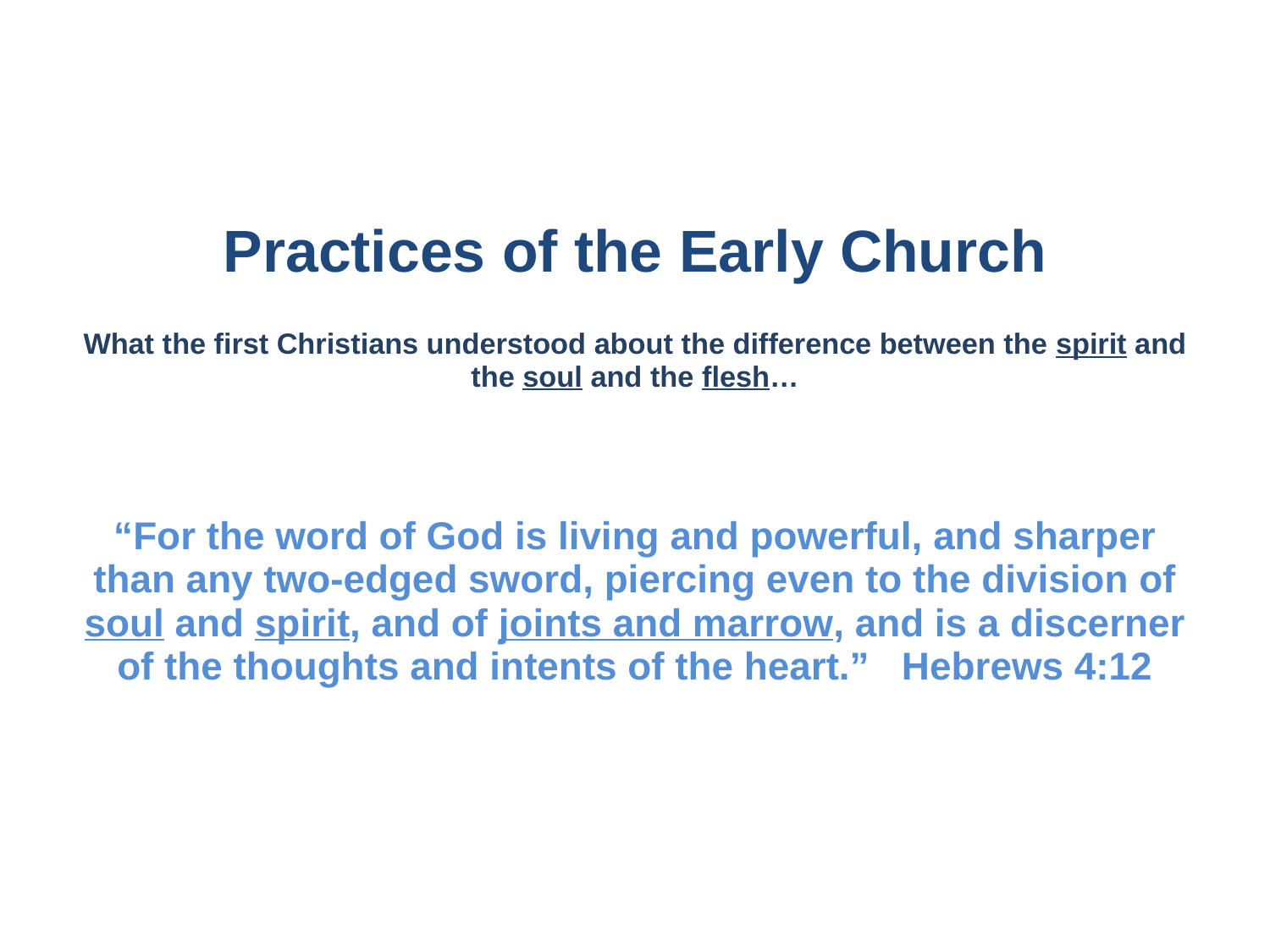

Practices of the Early Church
What the first Christians understood about the difference between the spirit and the soul and the flesh…

“For the word of God is living and powerful, and sharper than any two-edged sword, piercing even to the division of soul and spirit, and of joints and marrow, and is a discerner of the thoughts and intents of the heart.”   Hebrews 4:12